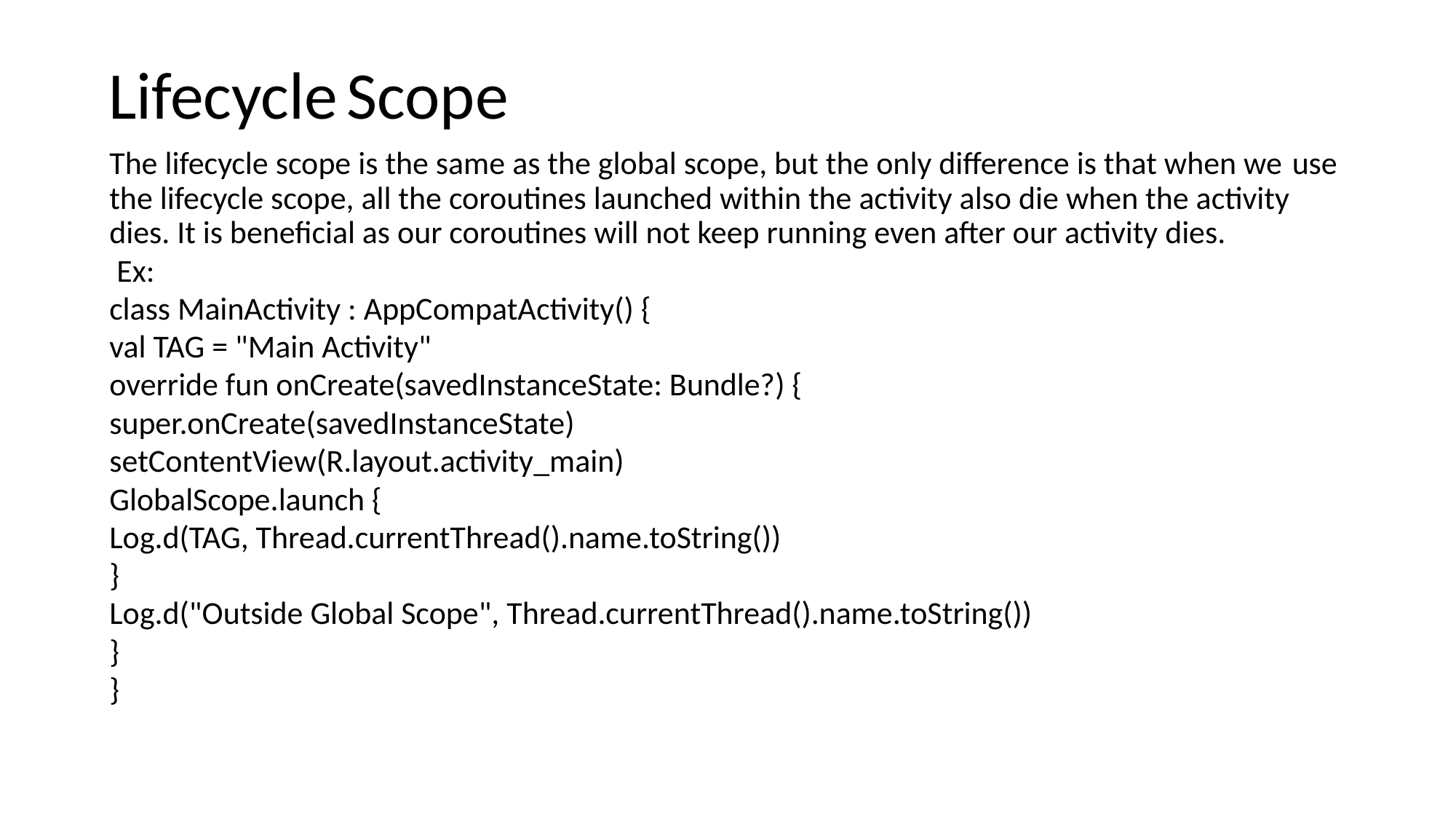

# Lifecycle  Scope
The lifecycle scope is the same as the global scope, but the only difference is that when we use the lifecycle scope, all the coroutines launched within the activity also die when the activity dies. It is beneficial as our coroutines will not keep running even after our activity dies.
 Ex:
class MainActivity : AppCompatActivity() {
val TAG = "Main Activity"
override fun onCreate(savedInstanceState: Bundle?) {
super.onCreate(savedInstanceState)
setContentView(R.layout.activity_main)
GlobalScope.launch {
Log.d(TAG, Thread.currentThread().name.toString())
}
Log.d("Outside Global Scope", Thread.currentThread().name.toString())
}
}